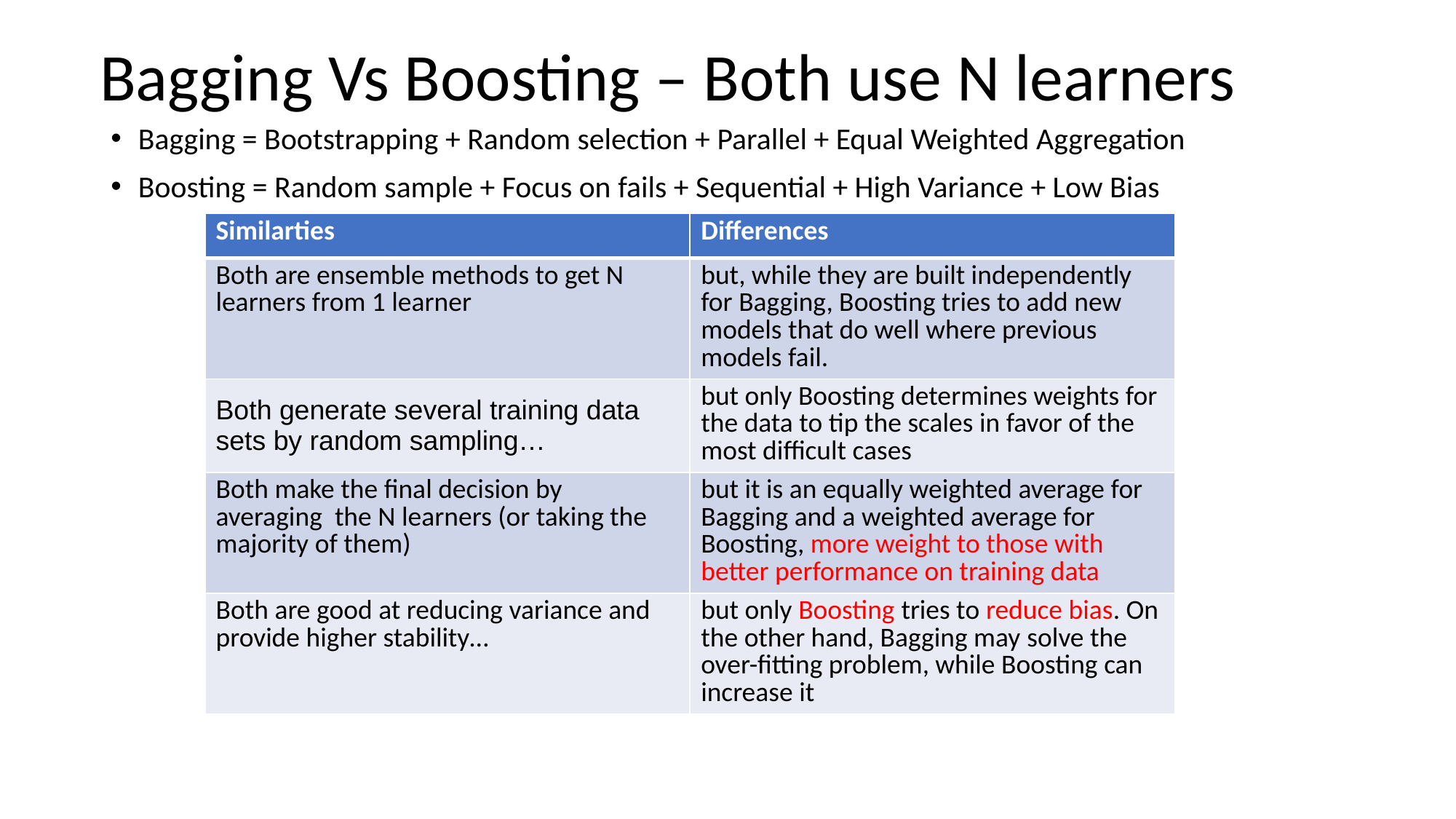

# Bagging Vs Boosting – Both use N learners
Bagging = Bootstrapping + Random selection + Parallel + Equal Weighted Aggregation
Boosting = Random sample + Focus on fails + Sequential + High Variance + Low Bias

| Similarties | Differences |
| --- | --- |
| Both are ensemble methods to get N learners from 1 learner | but, while they are built independently for Bagging, Boosting tries to add new models that do well where previous models fail. |
| Both generate several training data sets by random sampling… | but only Boosting determines weights for the data to tip the scales in favor of the most difficult cases |
| Both make the final decision by averaging  the N learners (or taking the majority of them) | but it is an equally weighted average for Bagging and a weighted average for Boosting, more weight to those with better performance on training data |
| Both are good at reducing variance and provide higher stability… | but only Boosting tries to reduce bias. On the other hand, Bagging may solve the over-fitting problem, while Boosting can increase it |